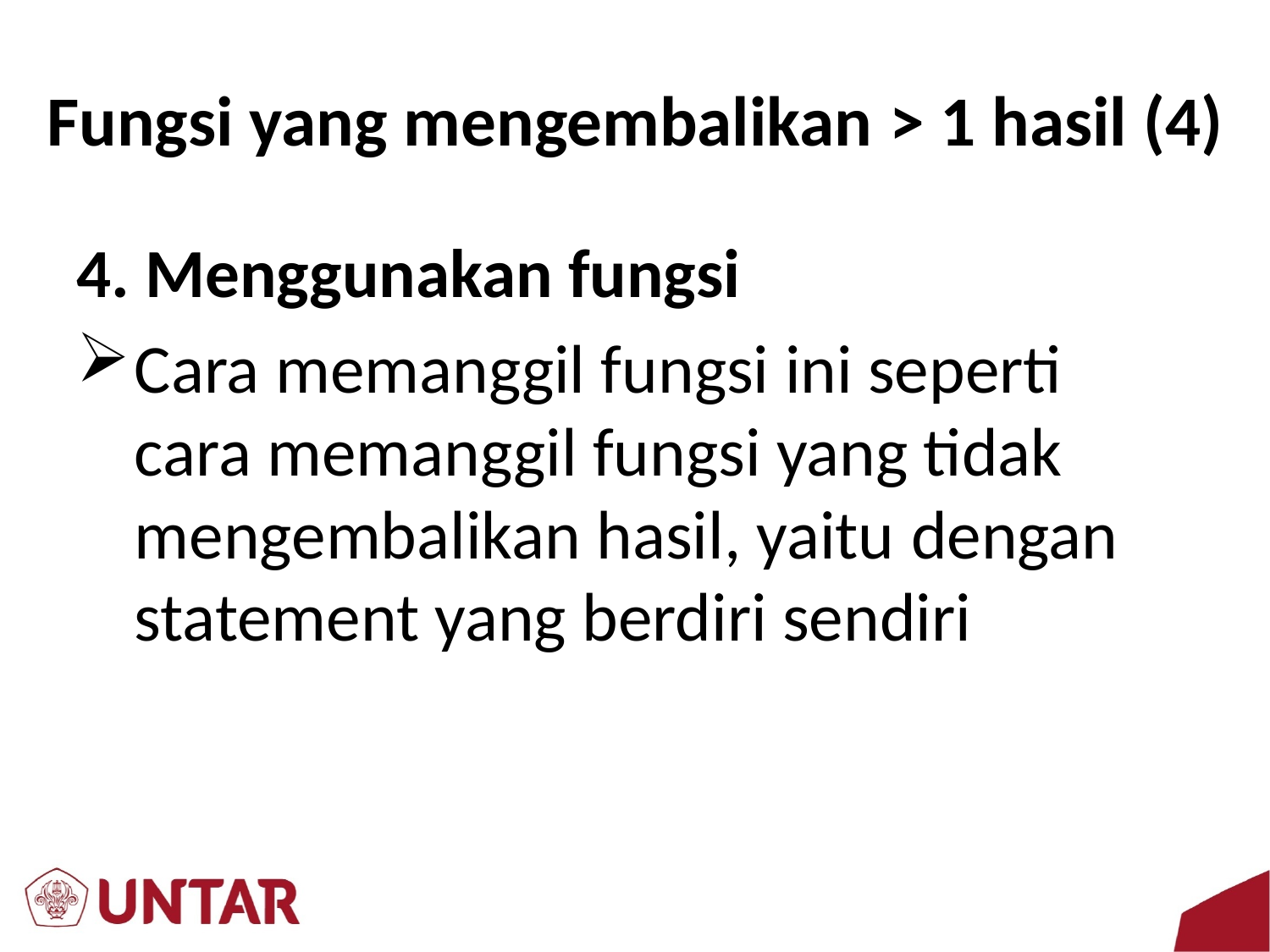

# Fungsi yang mengembalikan > 1 hasil (4)
4. Menggunakan fungsi
Cara memanggil fungsi ini seperti cara memanggil fungsi yang tidak mengembalikan hasil, yaitu dengan statement yang berdiri sendiri